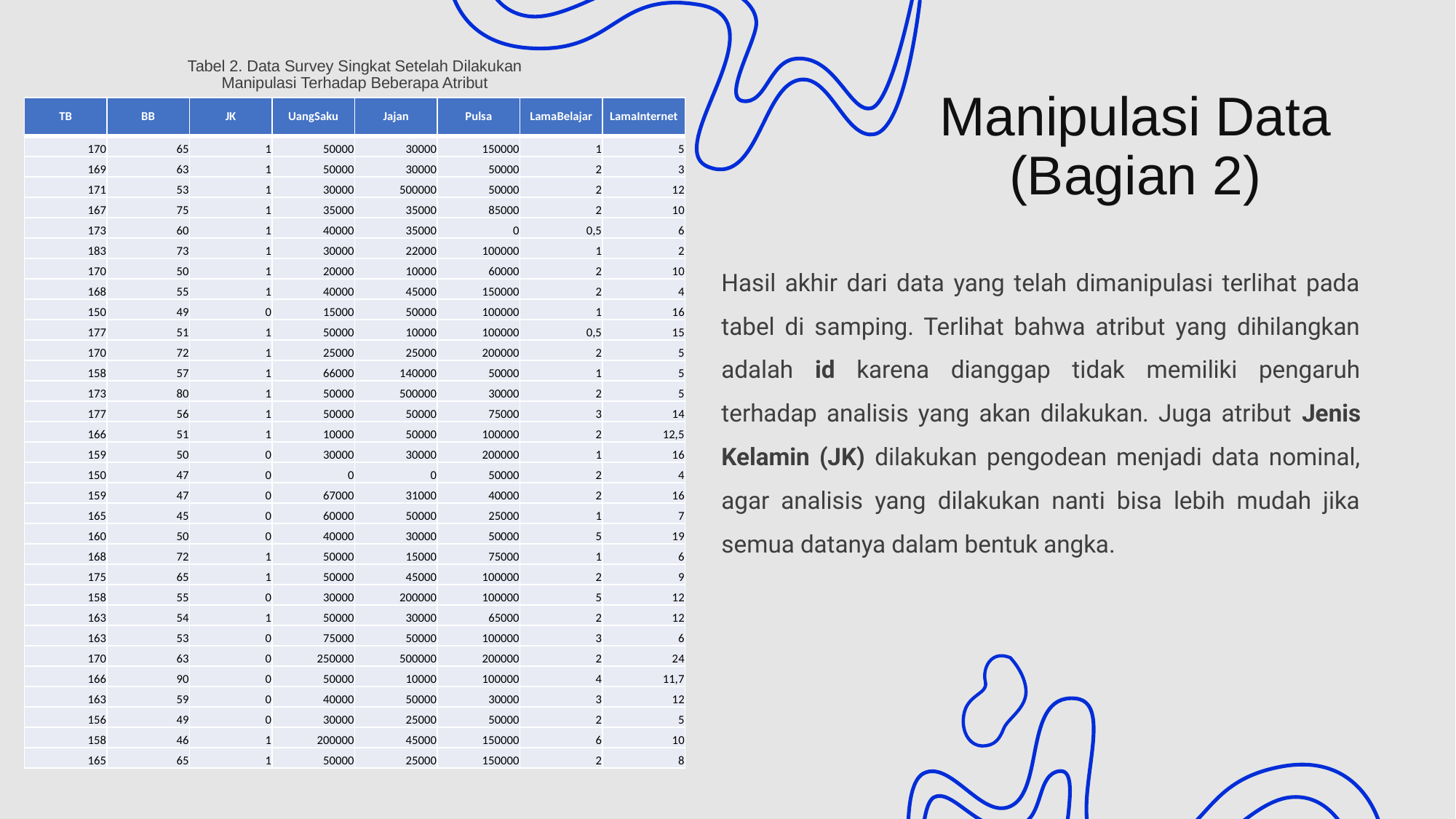

Tabel 2. Data Survey Singkat Setelah Dilakukan Manipulasi Terhadap Beberapa Atribut
Manipulasi Data (Bagian 2)
| TB | BB | JK | UangSaku | Jajan | Pulsa | LamaBelajar | LamaInternet |
| --- | --- | --- | --- | --- | --- | --- | --- |
| 170 | 65 | 1 | 50000 | 30000 | 150000 | 1 | 5 |
| 169 | 63 | 1 | 50000 | 30000 | 50000 | 2 | 3 |
| 171 | 53 | 1 | 30000 | 500000 | 50000 | 2 | 12 |
| 167 | 75 | 1 | 35000 | 35000 | 85000 | 2 | 10 |
| 173 | 60 | 1 | 40000 | 35000 | 0 | 0,5 | 6 |
| 183 | 73 | 1 | 30000 | 22000 | 100000 | 1 | 2 |
| 170 | 50 | 1 | 20000 | 10000 | 60000 | 2 | 10 |
| 168 | 55 | 1 | 40000 | 45000 | 150000 | 2 | 4 |
| 150 | 49 | 0 | 15000 | 50000 | 100000 | 1 | 16 |
| 177 | 51 | 1 | 50000 | 10000 | 100000 | 0,5 | 15 |
| 170 | 72 | 1 | 25000 | 25000 | 200000 | 2 | 5 |
| 158 | 57 | 1 | 66000 | 140000 | 50000 | 1 | 5 |
| 173 | 80 | 1 | 50000 | 500000 | 30000 | 2 | 5 |
| 177 | 56 | 1 | 50000 | 50000 | 75000 | 3 | 14 |
| 166 | 51 | 1 | 10000 | 50000 | 100000 | 2 | 12,5 |
| 159 | 50 | 0 | 30000 | 30000 | 200000 | 1 | 16 |
| 150 | 47 | 0 | 0 | 0 | 50000 | 2 | 4 |
| 159 | 47 | 0 | 67000 | 31000 | 40000 | 2 | 16 |
| 165 | 45 | 0 | 60000 | 50000 | 25000 | 1 | 7 |
| 160 | 50 | 0 | 40000 | 30000 | 50000 | 5 | 19 |
| 168 | 72 | 1 | 50000 | 15000 | 75000 | 1 | 6 |
| 175 | 65 | 1 | 50000 | 45000 | 100000 | 2 | 9 |
| 158 | 55 | 0 | 30000 | 200000 | 100000 | 5 | 12 |
| 163 | 54 | 1 | 50000 | 30000 | 65000 | 2 | 12 |
| 163 | 53 | 0 | 75000 | 50000 | 100000 | 3 | 6 |
| 170 | 63 | 0 | 250000 | 500000 | 200000 | 2 | 24 |
| 166 | 90 | 0 | 50000 | 10000 | 100000 | 4 | 11,7 |
| 163 | 59 | 0 | 40000 | 50000 | 30000 | 3 | 12 |
| 156 | 49 | 0 | 30000 | 25000 | 50000 | 2 | 5 |
| 158 | 46 | 1 | 200000 | 45000 | 150000 | 6 | 10 |
| 165 | 65 | 1 | 50000 | 25000 | 150000 | 2 | 8 |
Hasil akhir dari data yang telah dimanipulasi terlihat pada tabel di samping. Terlihat bahwa atribut yang dihilangkan adalah id karena dianggap tidak memiliki pengaruh terhadap analisis yang akan dilakukan. Juga atribut Jenis Kelamin (JK) dilakukan pengodean menjadi data nominal, agar analisis yang dilakukan nanti bisa lebih mudah jika semua datanya dalam bentuk angka.